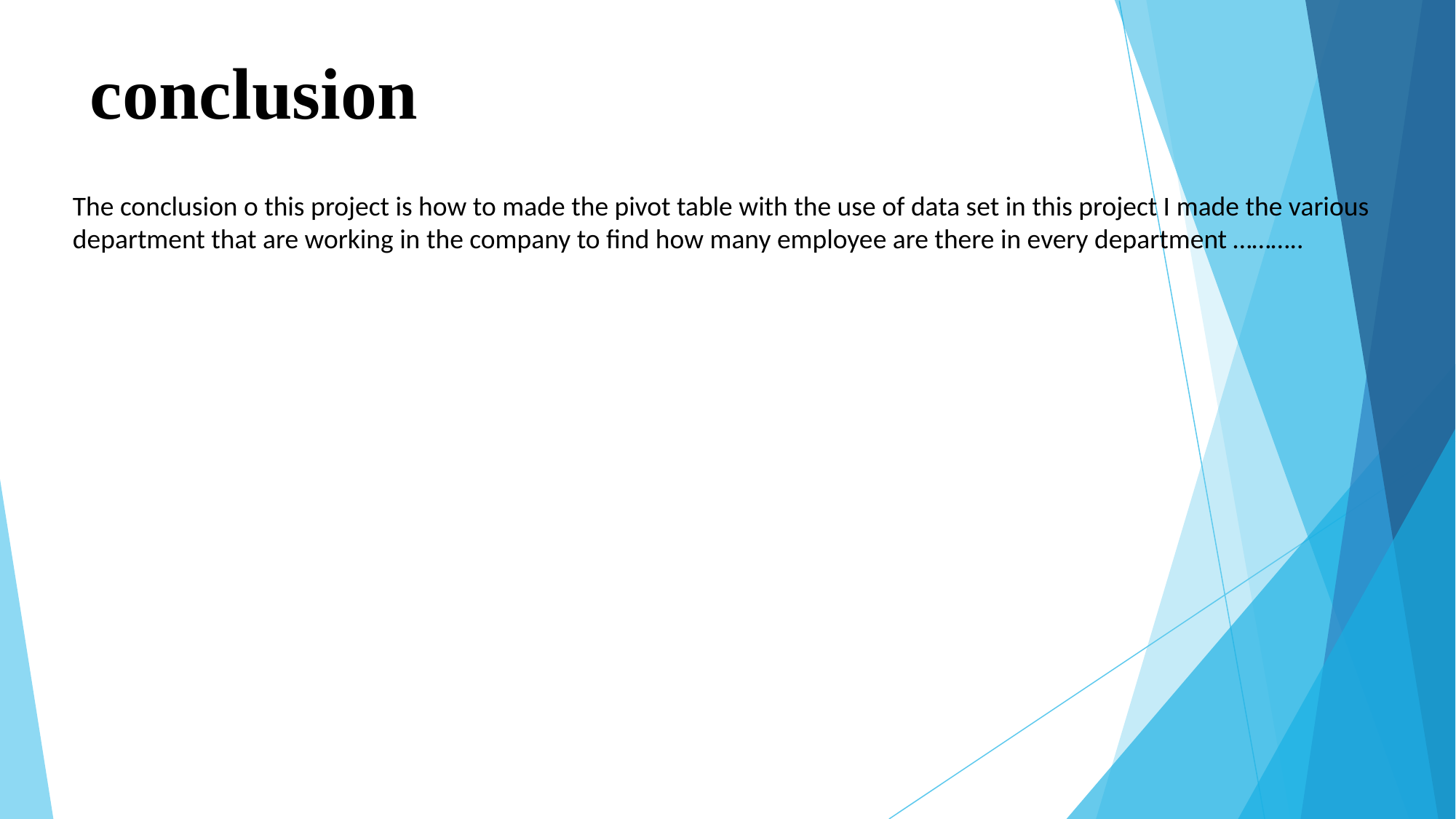

# conclusion
The conclusion o this project is how to made the pivot table with the use of data set in this project I made the various department that are working in the company to find how many employee are there in every department ………..